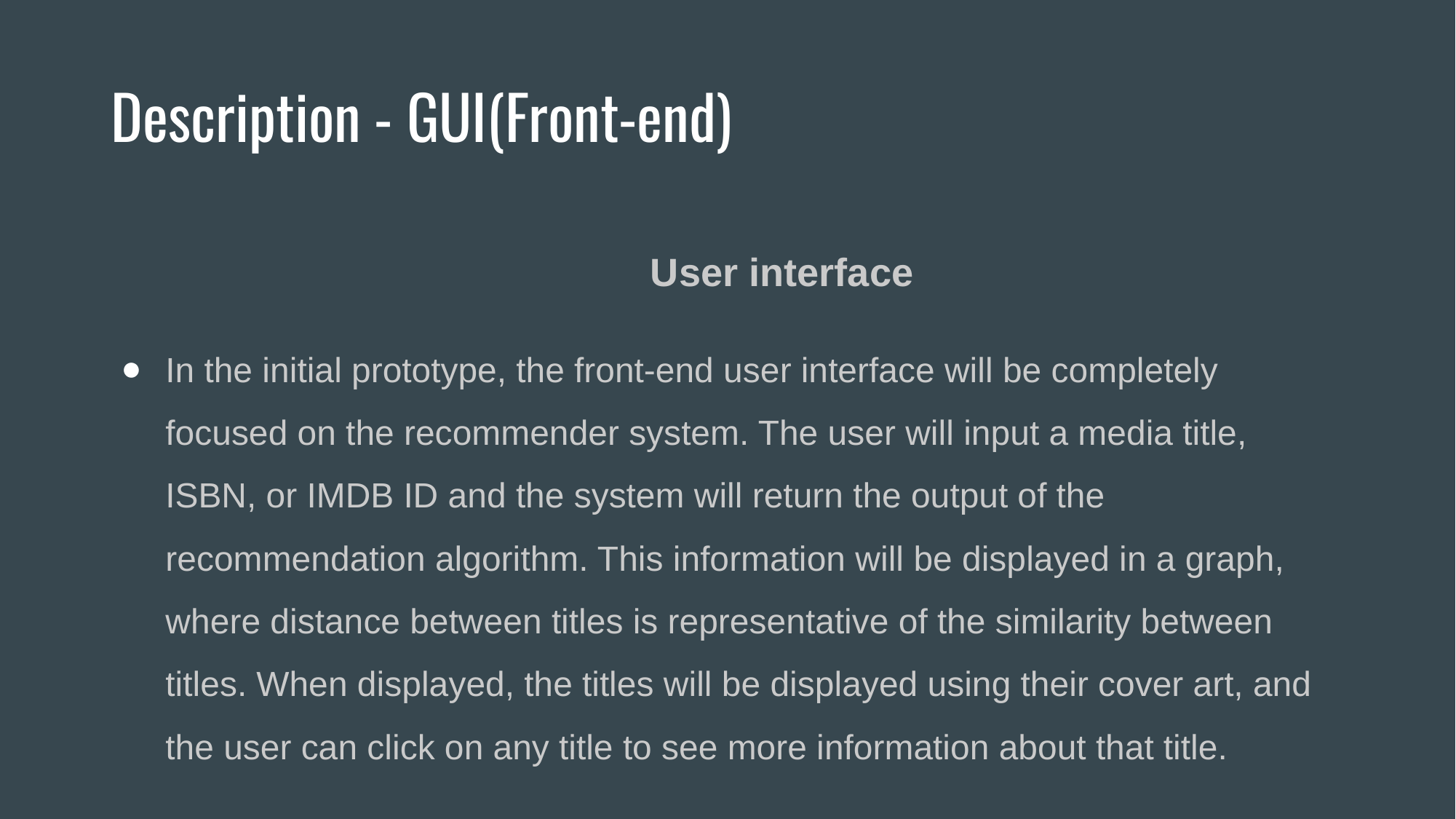

# Description - GUI(Front-end)
User interface
In the initial prototype, the front-end user interface will be completely focused on the recommender system. The user will input a media title, ISBN, or IMDB ID and the system will return the output of the recommendation algorithm. This information will be displayed in a graph, where distance between titles is representative of the similarity between titles. When displayed, the titles will be displayed using their cover art, and the user can click on any title to see more information about that title.